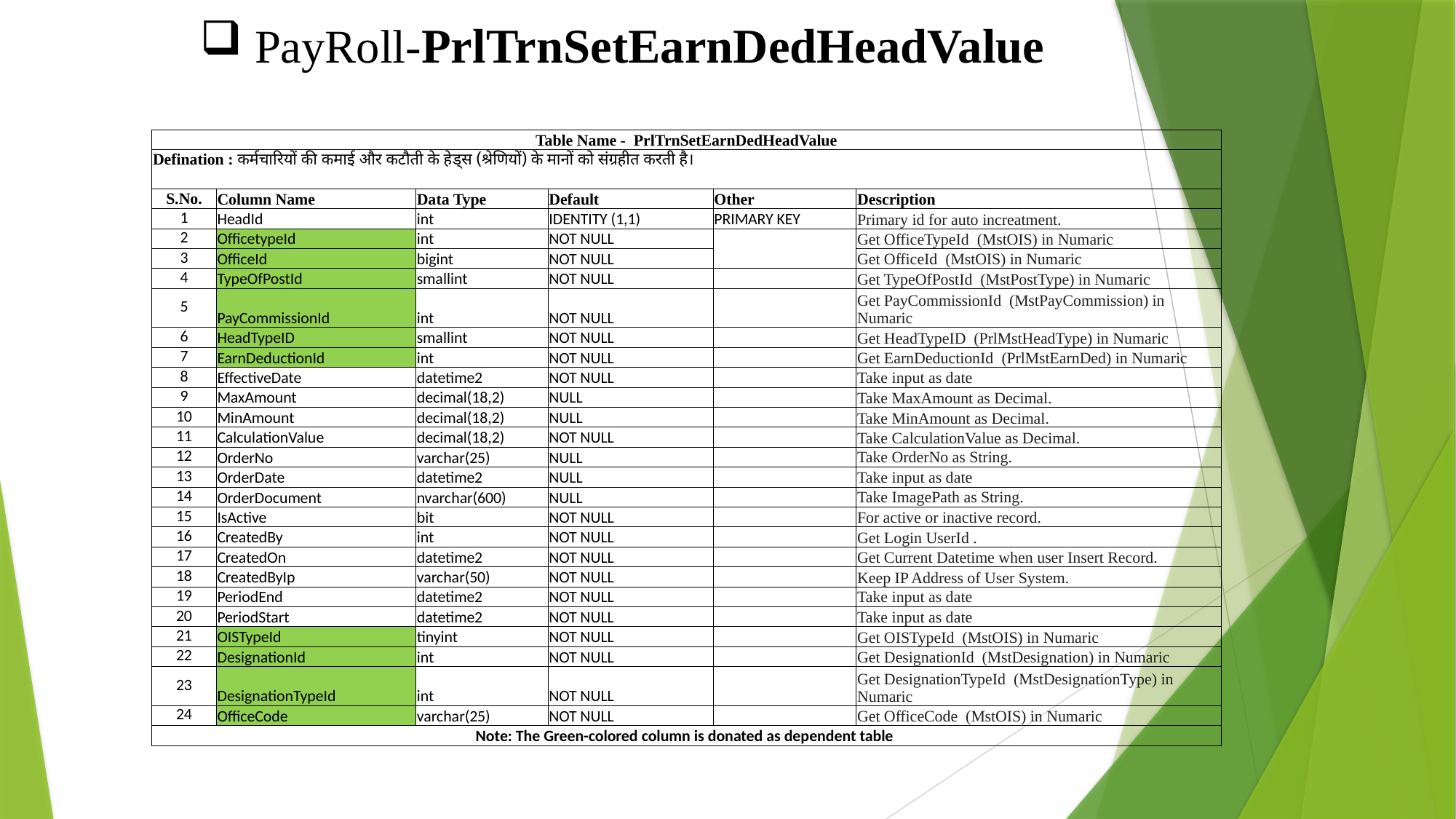

PayRoll-PrlTrnSetEarnDedHeadValue
| Table Name - PrlTrnSetEarnDedHeadValue |  |  |  |  |  |
| --- | --- | --- | --- | --- | --- |
| Defination : कर्मचारियों की कमाई और कटौती के हेड्स (श्रेणियों) के मानों को संग्रहीत करती है। |  |  |  |  |  |
| S.No. | Column Name | Data Type | Default | Other | Description |
| 1 | HeadId | int | IDENTITY (1,1) | PRIMARY KEY | Primary id for auto increatment. |
| 2 | OfficetypeId | int | NOT NULL |  | Get OfficeTypeId (MstOIS) in Numaric |
| 3 | OfficeId | bigint | NOT NULL |  | Get OfficeId (MstOIS) in Numaric |
| 4 | TypeOfPostId | smallint | NOT NULL |  | Get TypeOfPostId (MstPostType) in Numaric |
| 5 | PayCommissionId | int | NOT NULL |  | Get PayCommissionId (MstPayCommission) in Numaric |
| 6 | HeadTypeID | smallint | NOT NULL |  | Get HeadTypeID (PrlMstHeadType) in Numaric |
| 7 | EarnDeductionId | int | NOT NULL |  | Get EarnDeductionId (PrlMstEarnDed) in Numaric |
| 8 | EffectiveDate | datetime2 | NOT NULL |  | Take input as date |
| 9 | MaxAmount | decimal(18,2) | NULL |  | Take MaxAmount as Decimal. |
| 10 | MinAmount | decimal(18,2) | NULL |  | Take MinAmount as Decimal. |
| 11 | CalculationValue | decimal(18,2) | NOT NULL |  | Take CalculationValue as Decimal. |
| 12 | OrderNo | varchar(25) | NULL |  | Take OrderNo as String. |
| 13 | OrderDate | datetime2 | NULL |  | Take input as date |
| 14 | OrderDocument | nvarchar(600) | NULL |  | Take ImagePath as String. |
| 15 | IsActive | bit | NOT NULL |  | For active or inactive record. |
| 16 | CreatedBy | int | NOT NULL |  | Get Login UserId . |
| 17 | CreatedOn | datetime2 | NOT NULL |  | Get Current Datetime when user Insert Record. |
| 18 | CreatedByIp | varchar(50) | NOT NULL |  | Keep IP Address of User System. |
| 19 | PeriodEnd | datetime2 | NOT NULL |  | Take input as date |
| 20 | PeriodStart | datetime2 | NOT NULL |  | Take input as date |
| 21 | OISTypeId | tinyint | NOT NULL |  | Get OISTypeId (MstOIS) in Numaric |
| 22 | DesignationId | int | NOT NULL |  | Get DesignationId (MstDesignation) in Numaric |
| 23 | DesignationTypeId | int | NOT NULL |  | Get DesignationTypeId (MstDesignationType) in Numaric |
| 24 | OfficeCode | varchar(25) | NOT NULL |  | Get OfficeCode (MstOIS) in Numaric |
| Note: The Green-colored column is donated as dependent table |  |  |  |  |  |